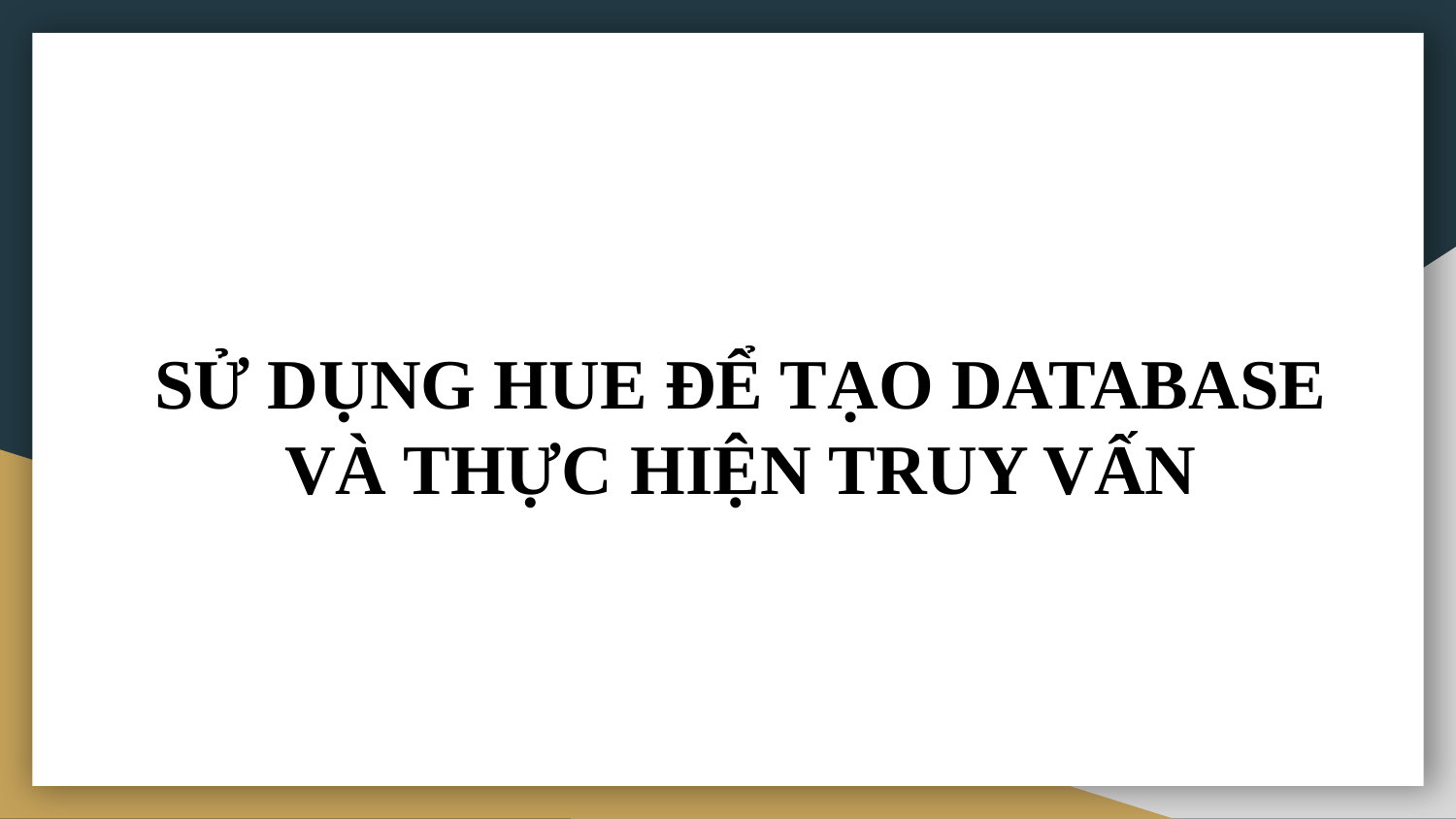

SỬ DỤNG HUE ĐỂ TẠO DATABASE VÀ THỰC HIỆN TRUY VẤN